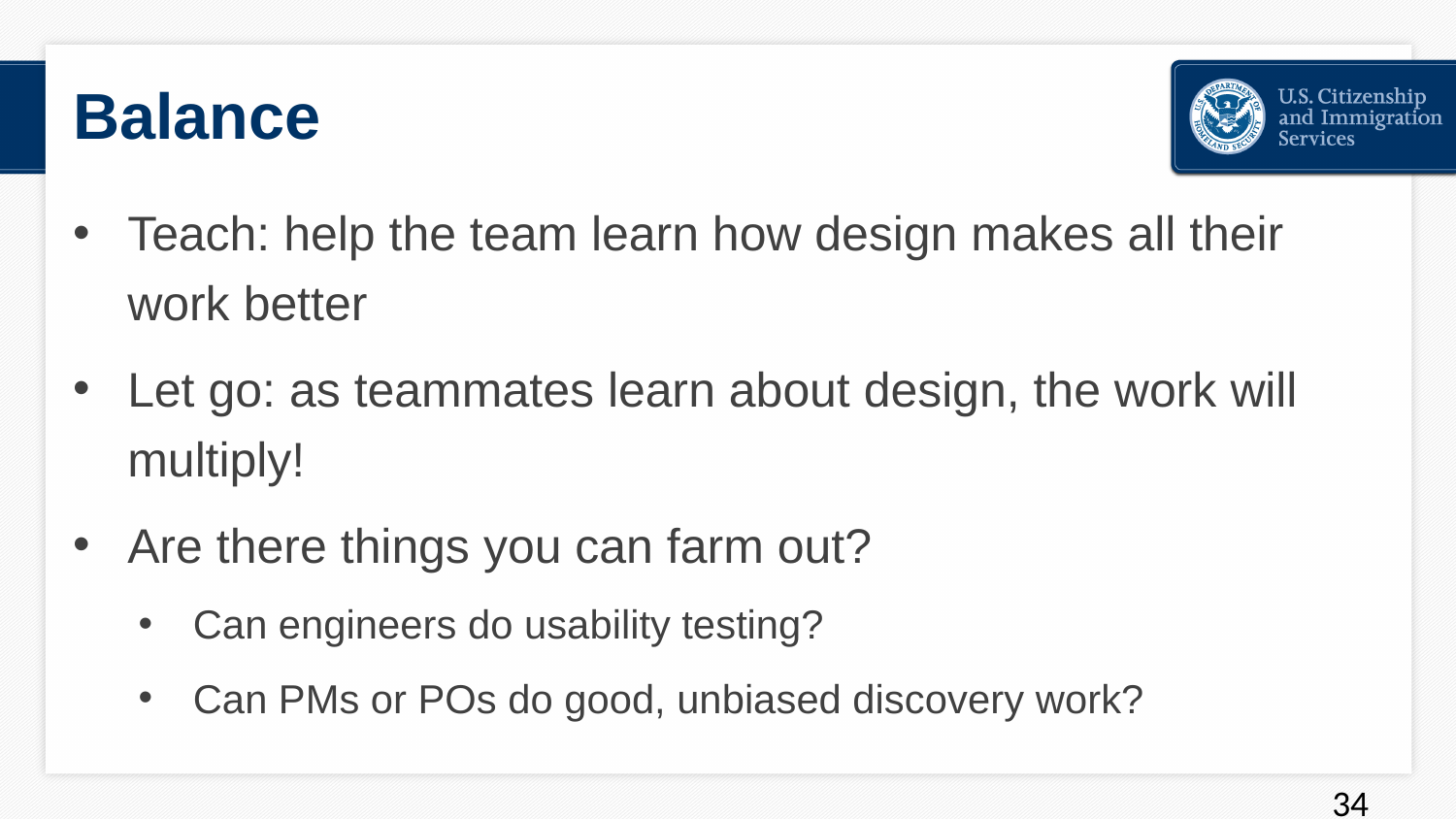

# Balance
Teach: help the team learn how design makes all their work better
Let go: as teammates learn about design, the work will multiply!
Are there things you can farm out?
Can engineers do usability testing?
Can PMs or POs do good, unbiased discovery work?
34